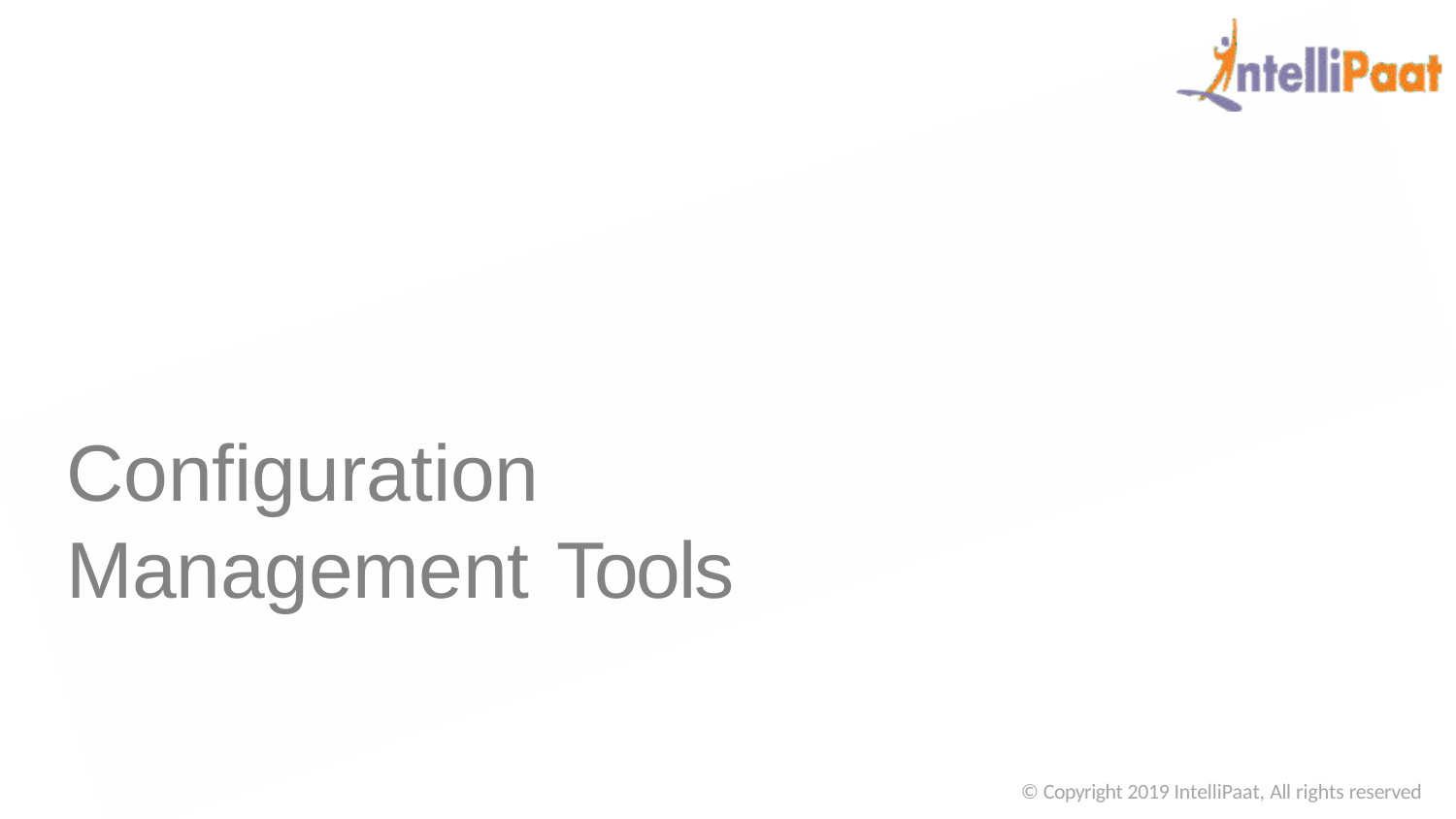

# Configuration  Management Tools
© Copyright 2019 IntelliPaat, All rights reserved